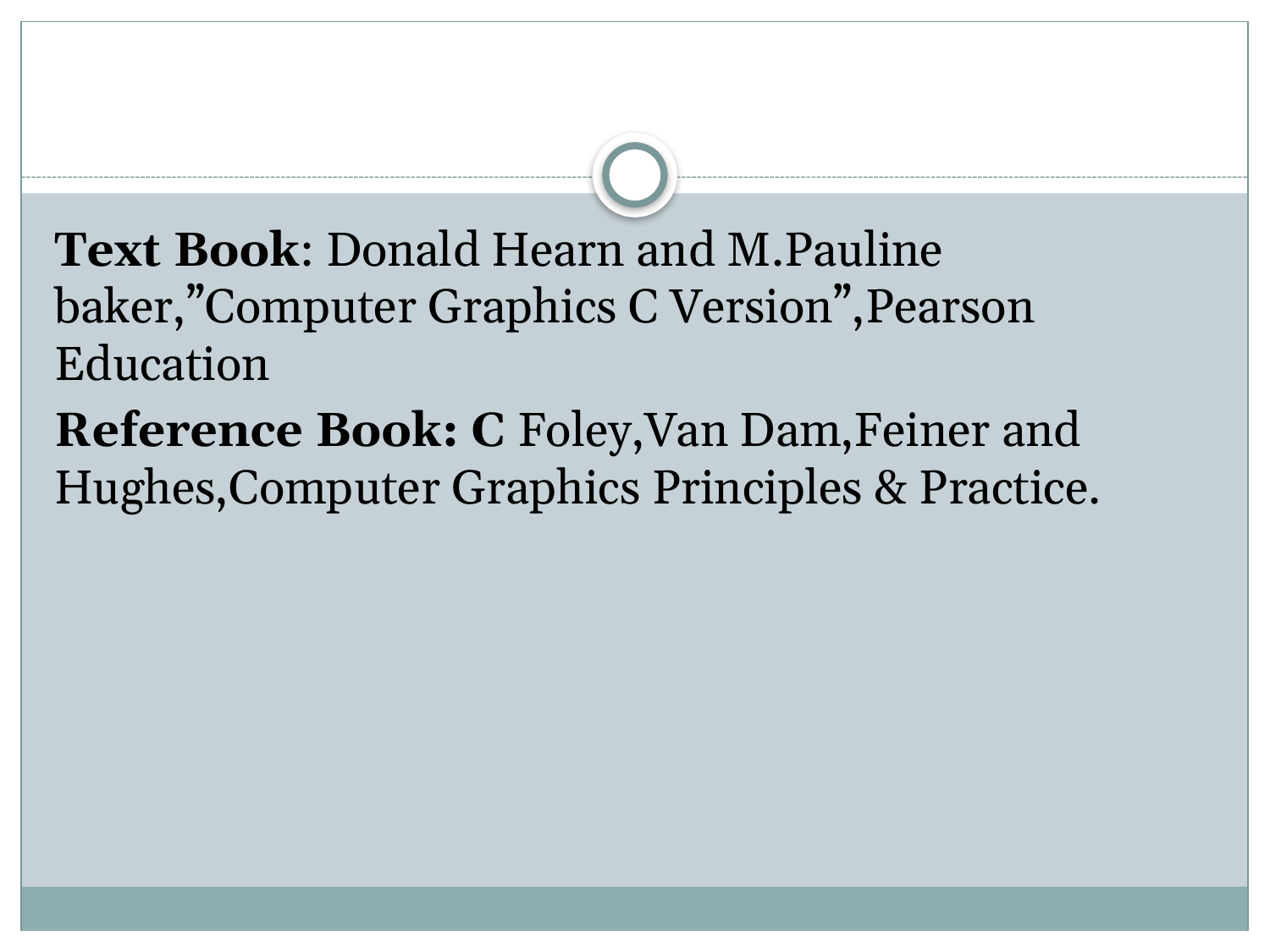

#
Text Book: Donald Hearn and M.Pauline baker,”Computer Graphics C Version”,Pearson Education
Reference Book: C Foley,Van Dam,Feiner and Hughes,Computer Graphics Principles & Practice.